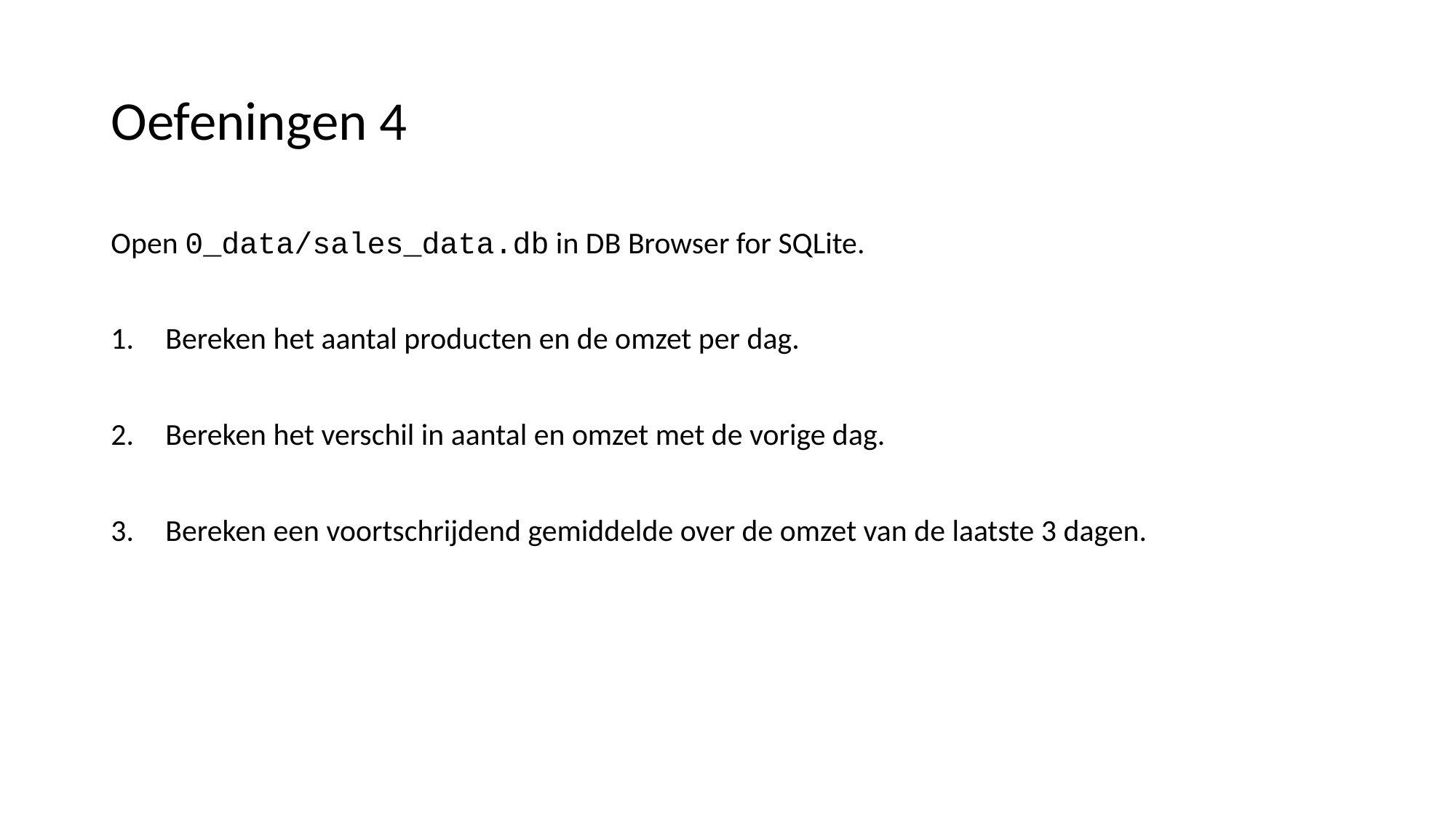

# Oefeningen 4
Open 0_data/sales_data.db in DB Browser for SQLite.

Bereken het aantal producten en de omzet per dag.

Bereken het verschil in aantal en omzet met de vorige dag.

Bereken een voortschrijdend gemiddelde over de omzet van de laatste 3 dagen.